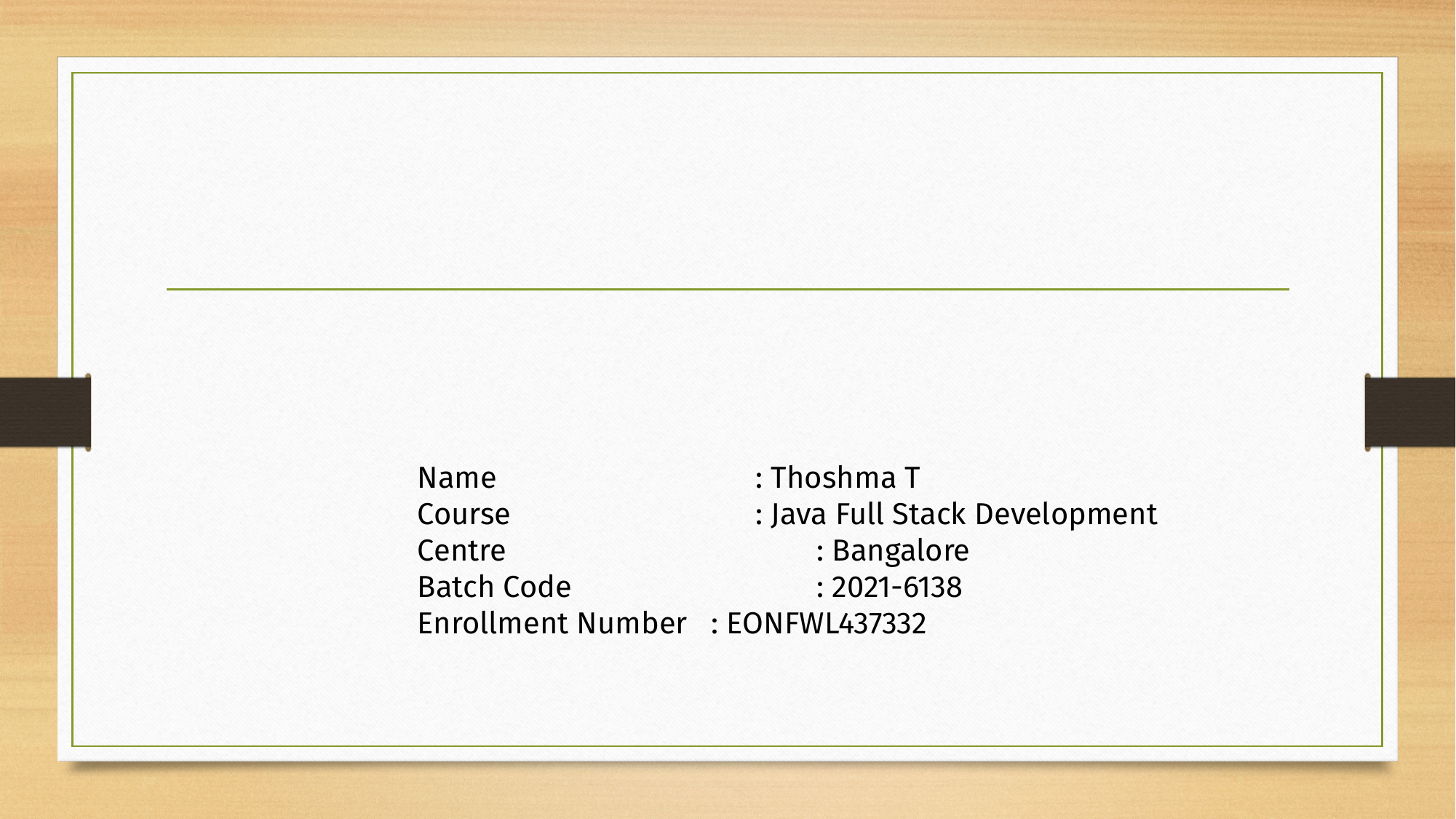

Name 		               : Thoshma T
Course		               : Java Full Stack Development
Centre			         : Bangalore
Batch Code		         : 2021-6138
Enrollment Number   : EONFWL437332